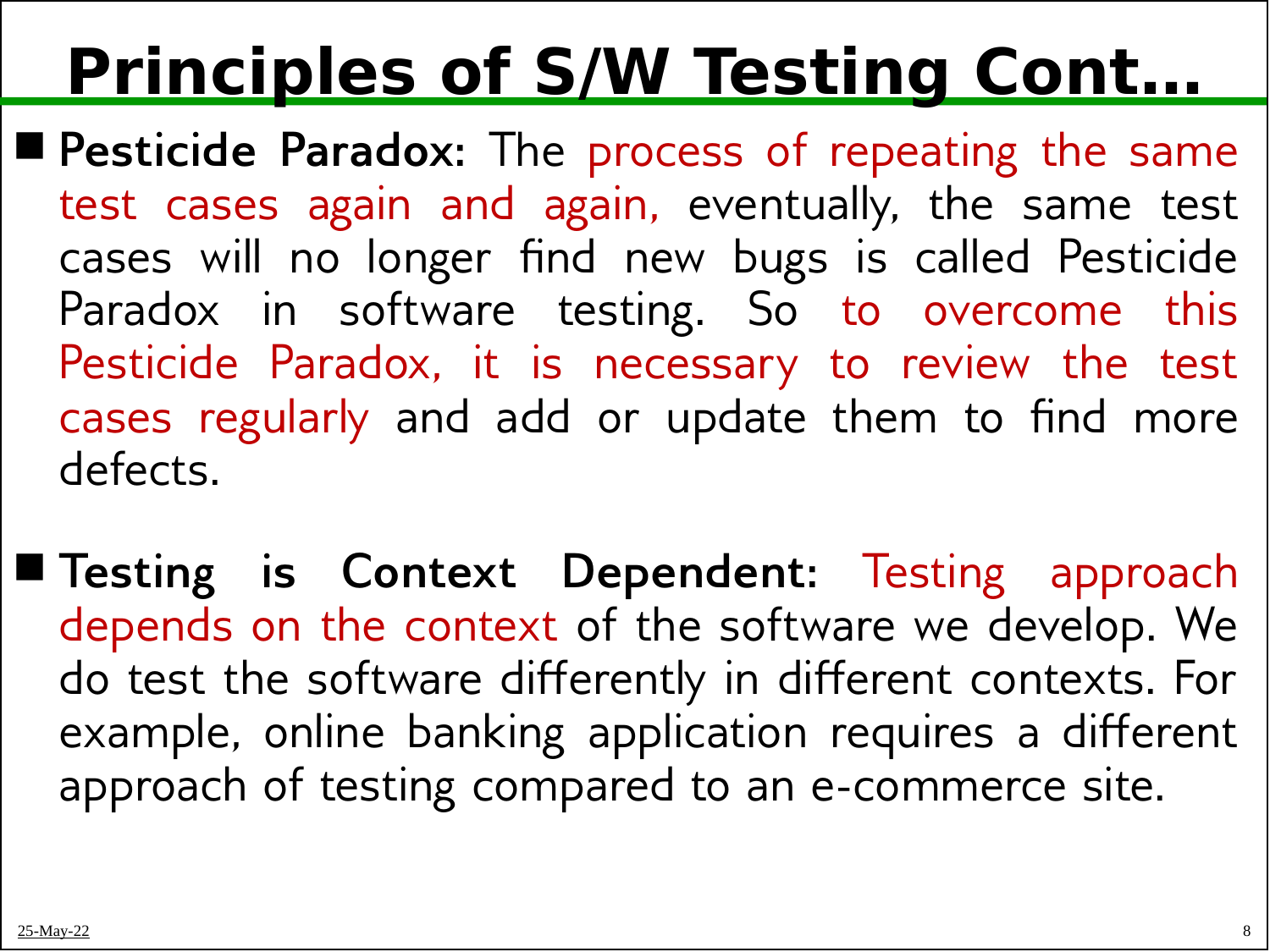

# Principles of S/W Testing Cont…
Pesticide Paradox: The process of repeating the same test cases again and again, eventually, the same test cases will no longer find new bugs is called Pesticide Paradox in software testing. So to overcome this Pesticide Paradox, it is necessary to review the test cases regularly and add or update them to find more defects.

Testing is Context Dependent: Testing approach depends on the context of the software we develop. We do test the software differently in different contexts. For example, online banking application requires a different approach of testing compared to an e-commerce site.

8
25-May-22